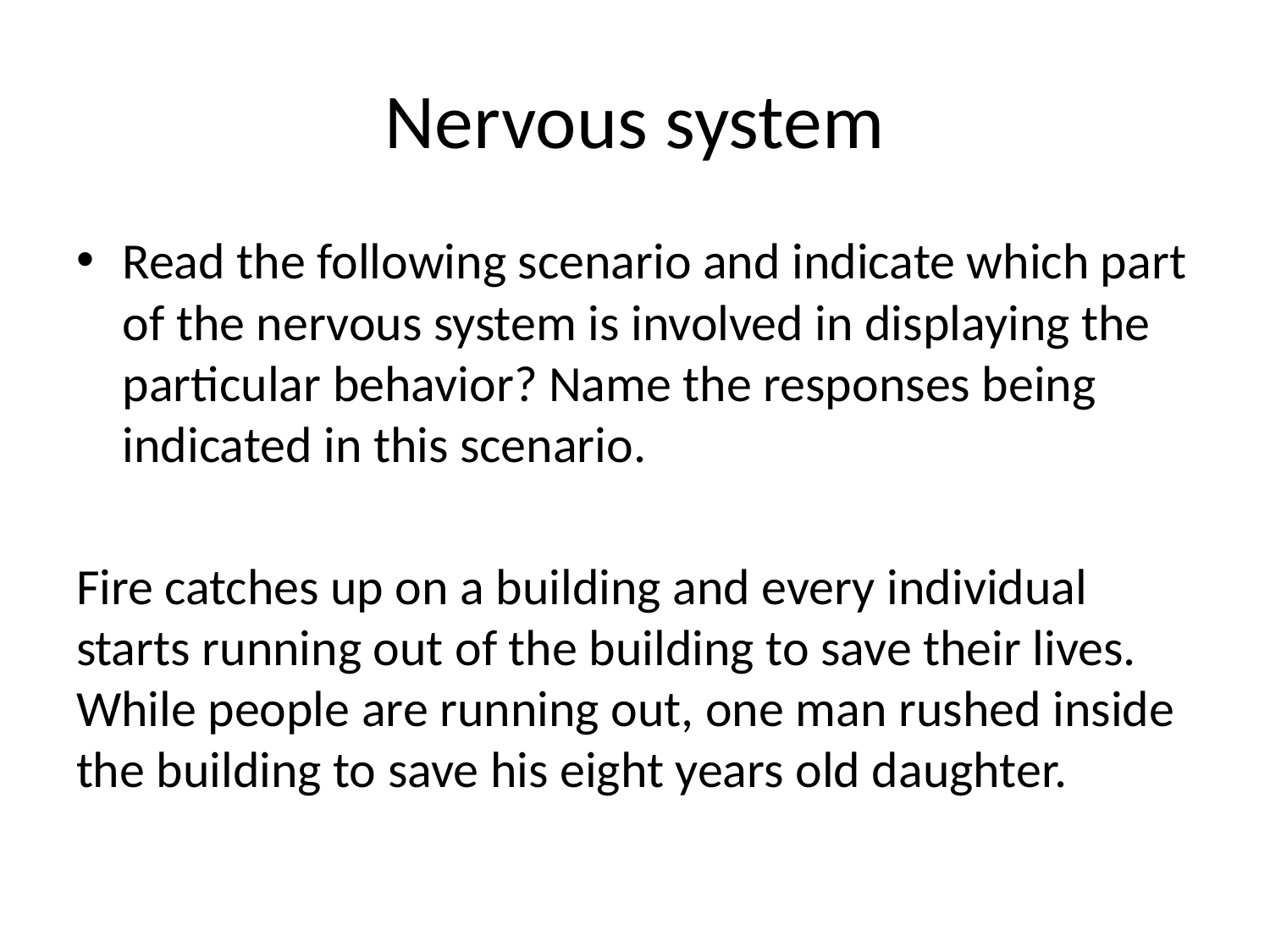

# Nervous system
Read the following scenario and indicate which part of the nervous system is involved in displaying the particular behavior? Name the responses being indicated in this scenario.

Fire catches up on a building and every individual starts running out of the building to save their lives. While people are running out, one man rushed inside the building to save his eight years old daughter.